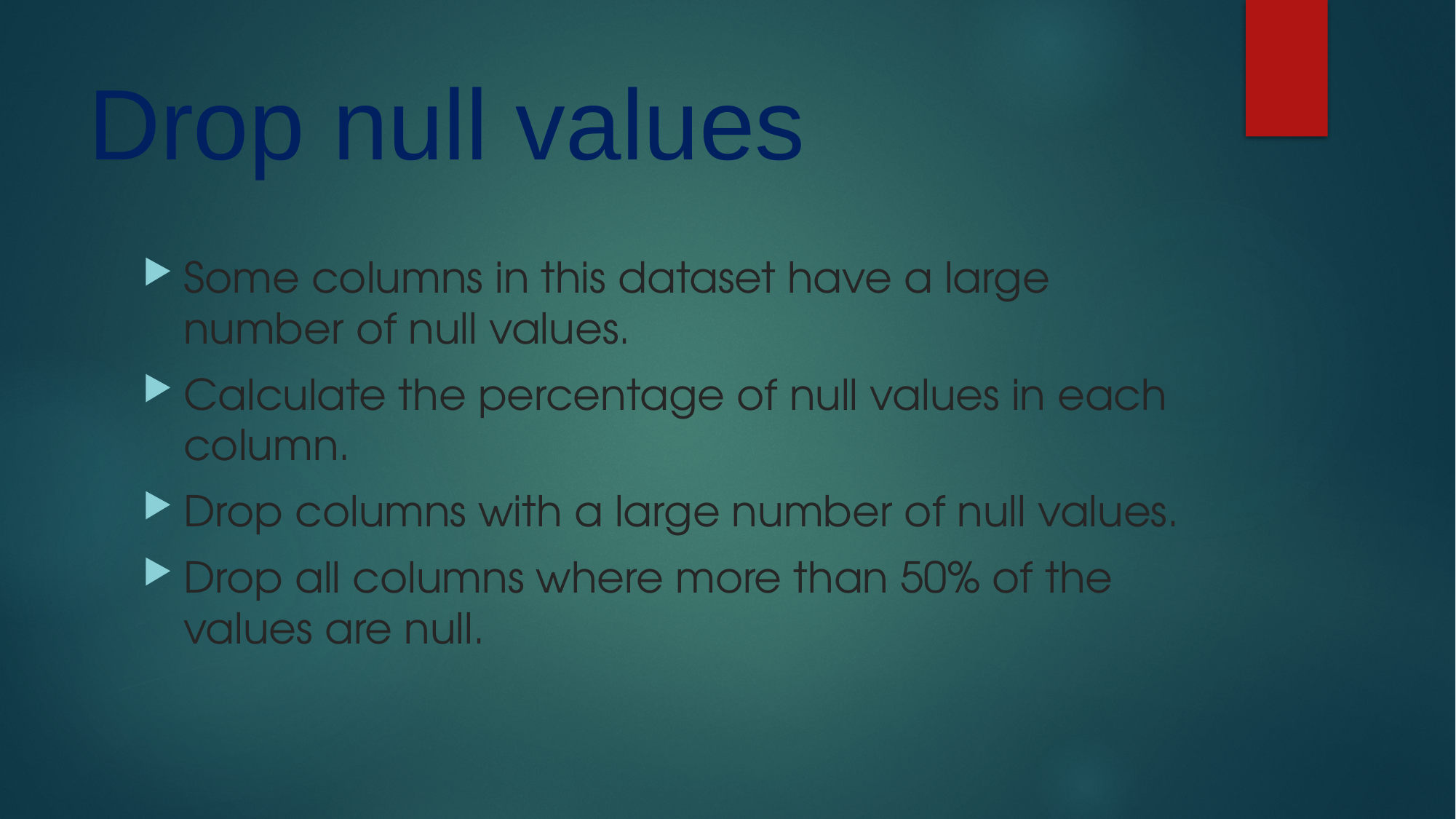

# Drop null values
Some columns in this dataset have a large number of null values.
Calculate the percentage of null values in each column.
Drop columns with a large number of null values.
Drop all columns where more than 50% of the values are null.